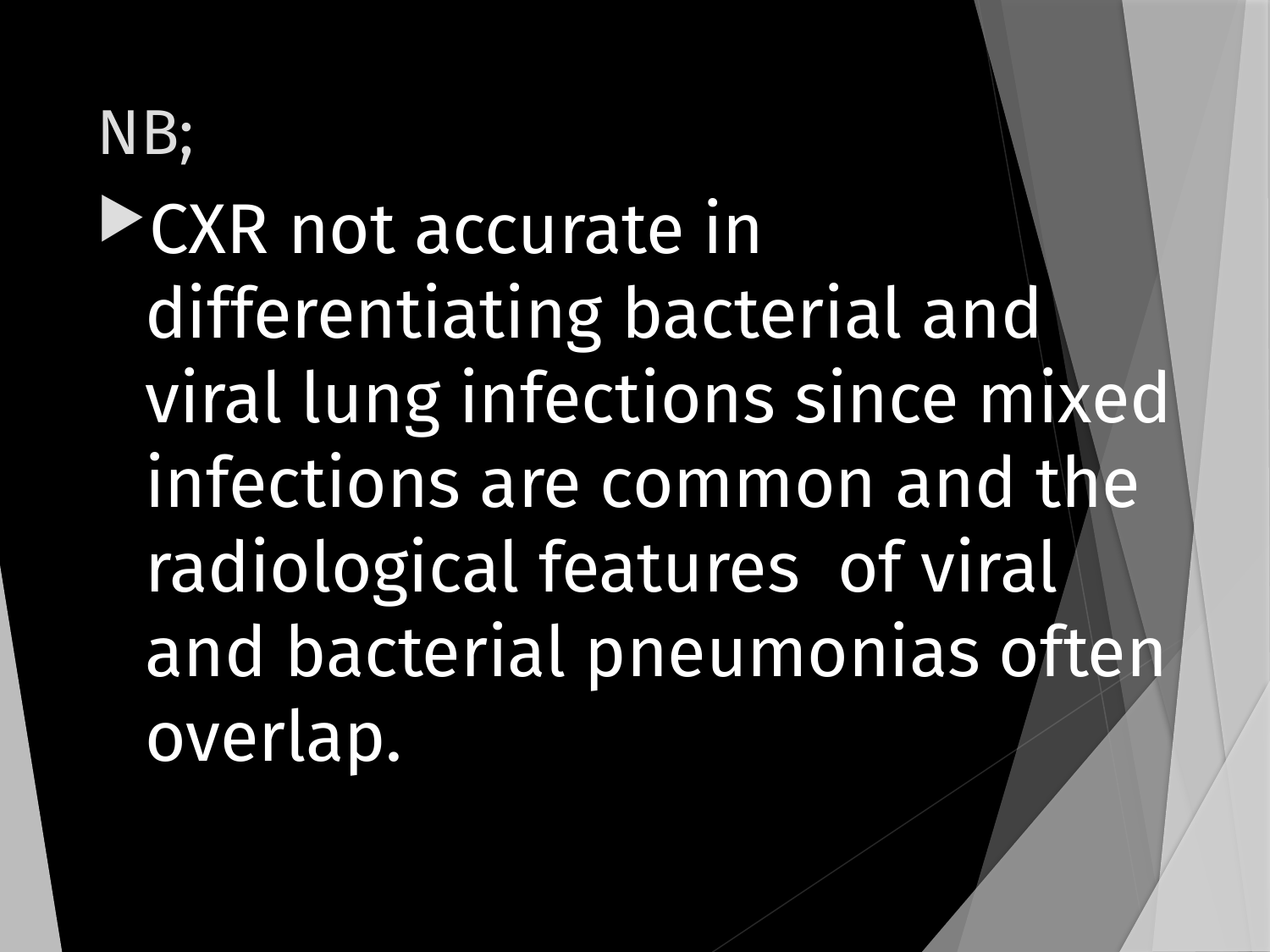

# NB;
CXR not accurate in differentiating bacterial and viral lung infections since mixed infections are common and the radiological features  of viral and bacterial pneumonias often overlap.